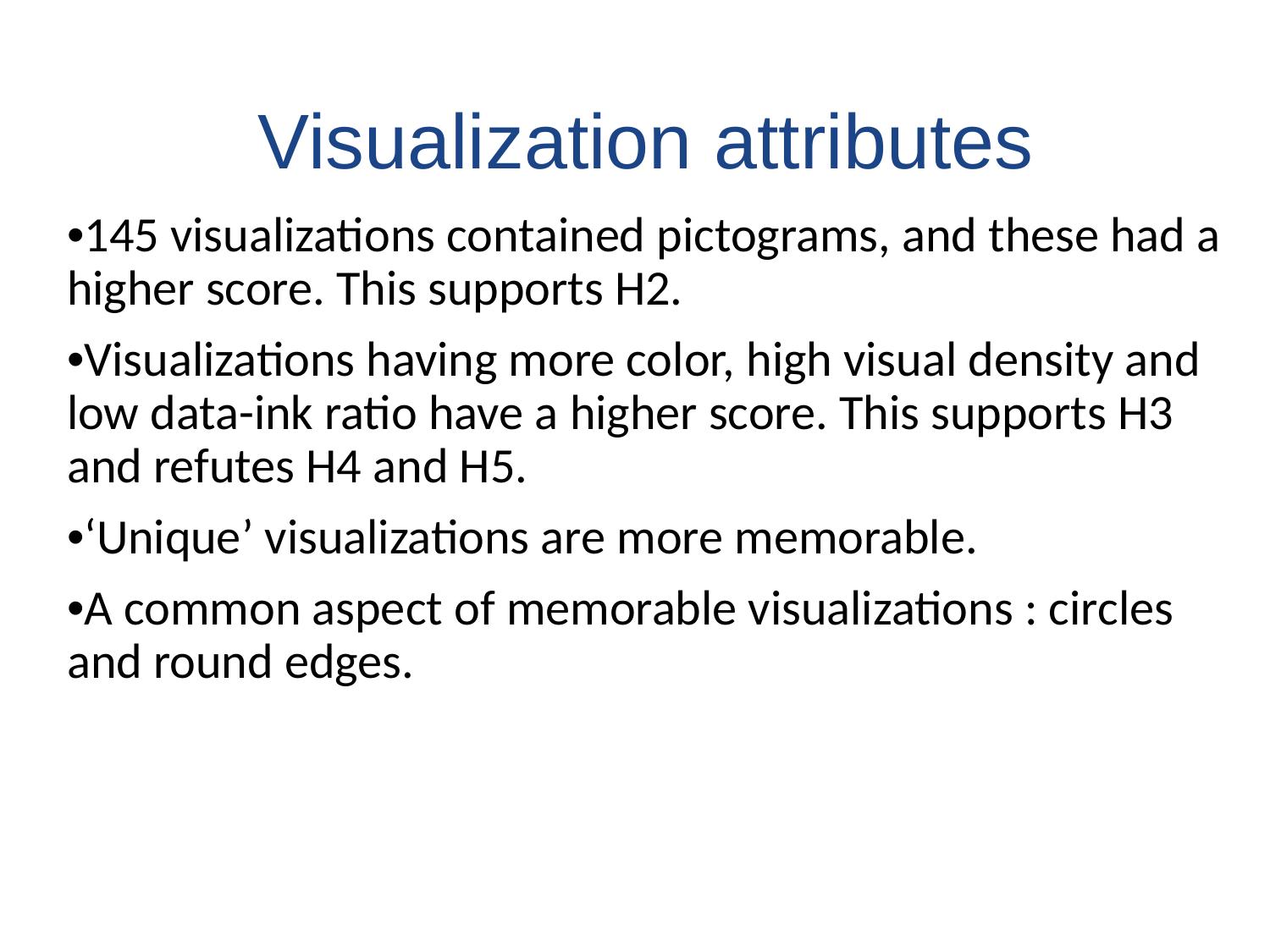

# Visualization attributes
•145 visualizations contained pictograms, and these had a higher score. This supports H2.
•Visualizations having more color, high visual density and low data-ink ratio have a higher score. This supports H3 and refutes H4 and H5.
•‘Unique’ visualizations are more memorable.
•A common aspect of memorable visualizations : circles and round edges.